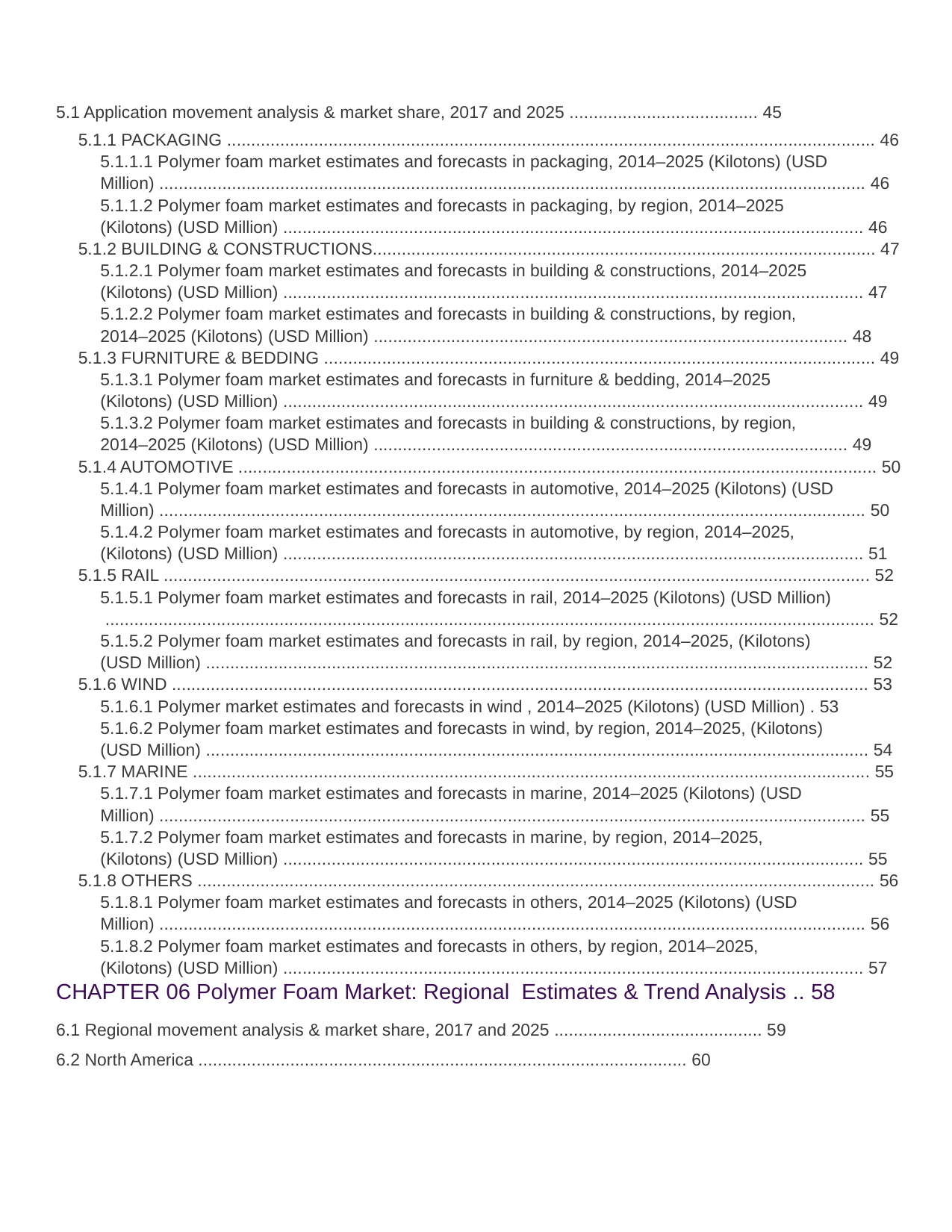

5.1 Application movement analysis & market share, 2017 and 2025 ....................................... 45
5.1.1 PACKAGING ...................................................................................................................................... 46
5.1.1.1 Polymer foam market estimates and forecasts in packaging, 2014–2025 (Kilotons) (USD
Million) .................................................................................................................................................. 46
5.1.1.2 Polymer foam market estimates and forecasts in packaging, by region, 2014–2025
(Kilotons) (USD Million) ........................................................................................................................ 46
5.1.2 BUILDING & CONSTRUCTIONS........................................................................................................ 47
5.1.2.1 Polymer foam market estimates and forecasts in building & constructions, 2014–2025
(Kilotons) (USD Million) ........................................................................................................................ 47
5.1.2.2 Polymer foam market estimates and forecasts in building & constructions, by region,
2014–2025 (Kilotons) (USD Million) .................................................................................................. 48
5.1.3 FURNITURE & BEDDING .................................................................................................................. 49
5.1.3.1 Polymer foam market estimates and forecasts in furniture & bedding, 2014–2025
(Kilotons) (USD Million) ........................................................................................................................ 49
5.1.3.2 Polymer foam market estimates and forecasts in building & constructions, by region,
2014–2025 (Kilotons) (USD Million) .................................................................................................. 49
5.1.4 AUTOMOTIVE .................................................................................................................................... 50
5.1.4.1 Polymer foam market estimates and forecasts in automotive, 2014–2025 (Kilotons) (USD
Million) .................................................................................................................................................. 50
5.1.4.2 Polymer foam market estimates and forecasts in automotive, by region, 2014–2025,
(Kilotons) (USD Million) ........................................................................................................................ 51
5.1.5 RAIL .................................................................................................................................................. 52
5.1.5.1 Polymer foam market estimates and forecasts in rail, 2014–2025 (Kilotons) (USD Million)
 ............................................................................................................................................................... 52
5.1.5.2 Polymer foam market estimates and forecasts in rail, by region, 2014–2025, (Kilotons)
(USD Million) ......................................................................................................................................... 52
5.1.6 WIND ................................................................................................................................................ 53
5.1.6.1 Polymer market estimates and forecasts in wind , 2014–2025 (Kilotons) (USD Million) . 53
5.1.6.2 Polymer foam market estimates and forecasts in wind, by region, 2014–2025, (Kilotons)
(USD Million) ......................................................................................................................................... 54
5.1.7 MARINE ............................................................................................................................................ 55
5.1.7.1 Polymer foam market estimates and forecasts in marine, 2014–2025 (Kilotons) (USD
Million) .................................................................................................................................................. 55
5.1.7.2 Polymer foam market estimates and forecasts in marine, by region, 2014–2025,
(Kilotons) (USD Million) ........................................................................................................................ 55
5.1.8 OTHERS ............................................................................................................................................ 56
5.1.8.1 Polymer foam market estimates and forecasts in others, 2014–2025 (Kilotons) (USD
Million) .................................................................................................................................................. 56
5.1.8.2 Polymer foam market estimates and forecasts in others, by region, 2014–2025,
(Kilotons) (USD Million) ........................................................................................................................ 57
CHAPTER 06 Polymer Foam Market: Regional  Estimates & Trend Analysis .. 58
6.1 Regional movement analysis & market share, 2017 and 2025 ........................................... 59
6.2 North America ..................................................................................................... 60